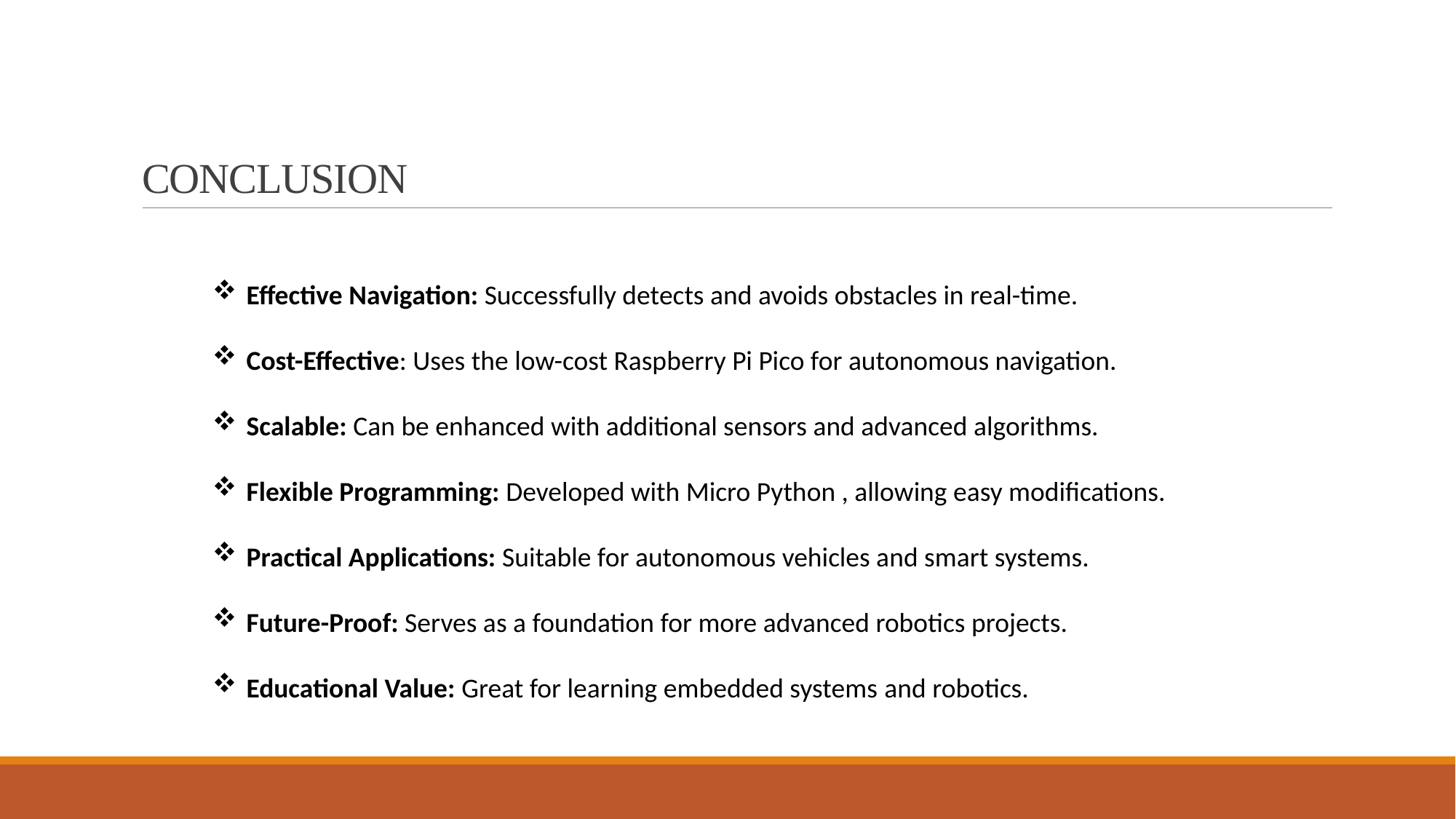

# CONCLUSION

Effective Navigation: Successfully detects and avoids obstacles in real-time.
Cost-Effective: Uses the low-cost Raspberry Pi Pico for autonomous navigation.
Scalable: Can be enhanced with additional sensors and advanced algorithms.
Flexible Programming: Developed with Micro Python , allowing easy modifications.
Practical Applications: Suitable for autonomous vehicles and smart systems.
Future-Proof: Serves as a foundation for more advanced robotics projects.
Educational Value: Great for learning embedded systems and robotics.